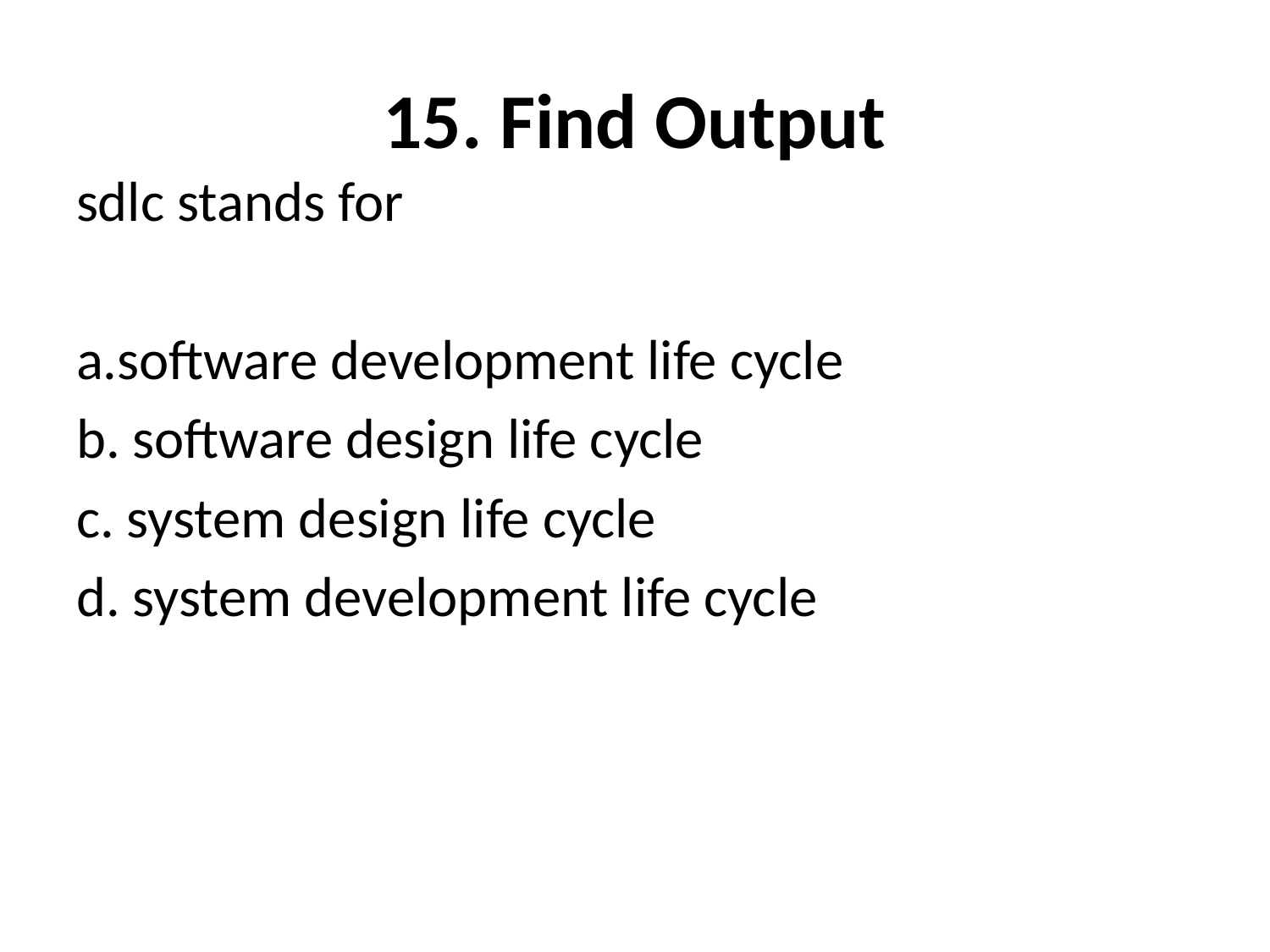

# 15. Find Output
sdlc stands for

a.software development life cycle
b. software design life cycle
c. system design life cycle
d. system development life cycle